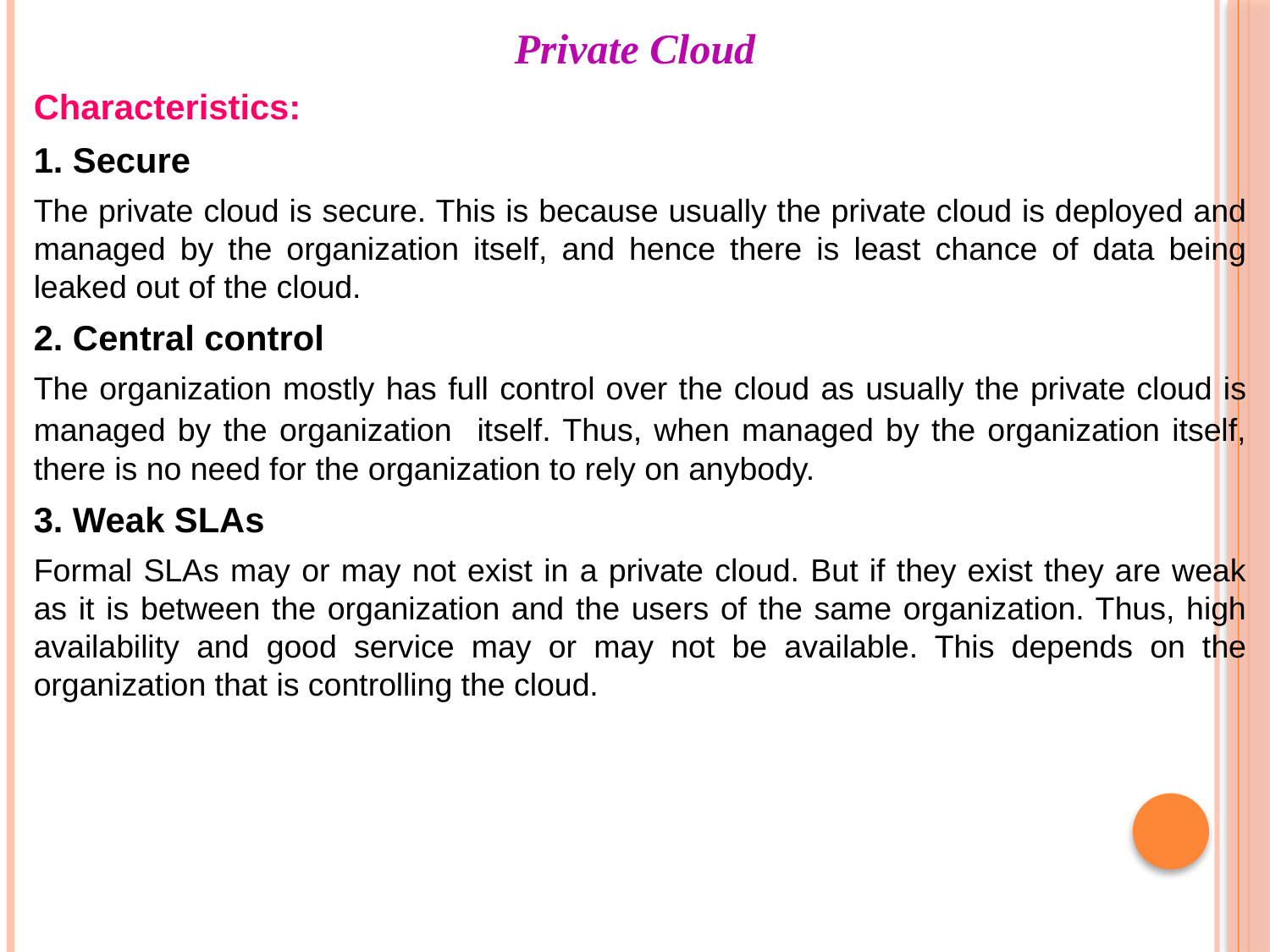

# Private Cloud
Characteristics:
1. Secure
The private cloud is secure. This is because usually the private cloud is deployed and managed by the organization itself, and hence there is least chance of data being leaked out of the cloud.
2. Central control
The organization mostly has full control over the cloud as usually the private cloud is managed by the organization  itself. Thus, when managed by the organization itself, there is no need for the organization to rely on anybody.
3. Weak SLAs
Formal SLAs may or may not exist in a private cloud. But if they exist they are weak as it is between the organization and the users of the same organization. Thus, high availability and good service may or may not be available. This depends on the organization that is controlling the cloud.